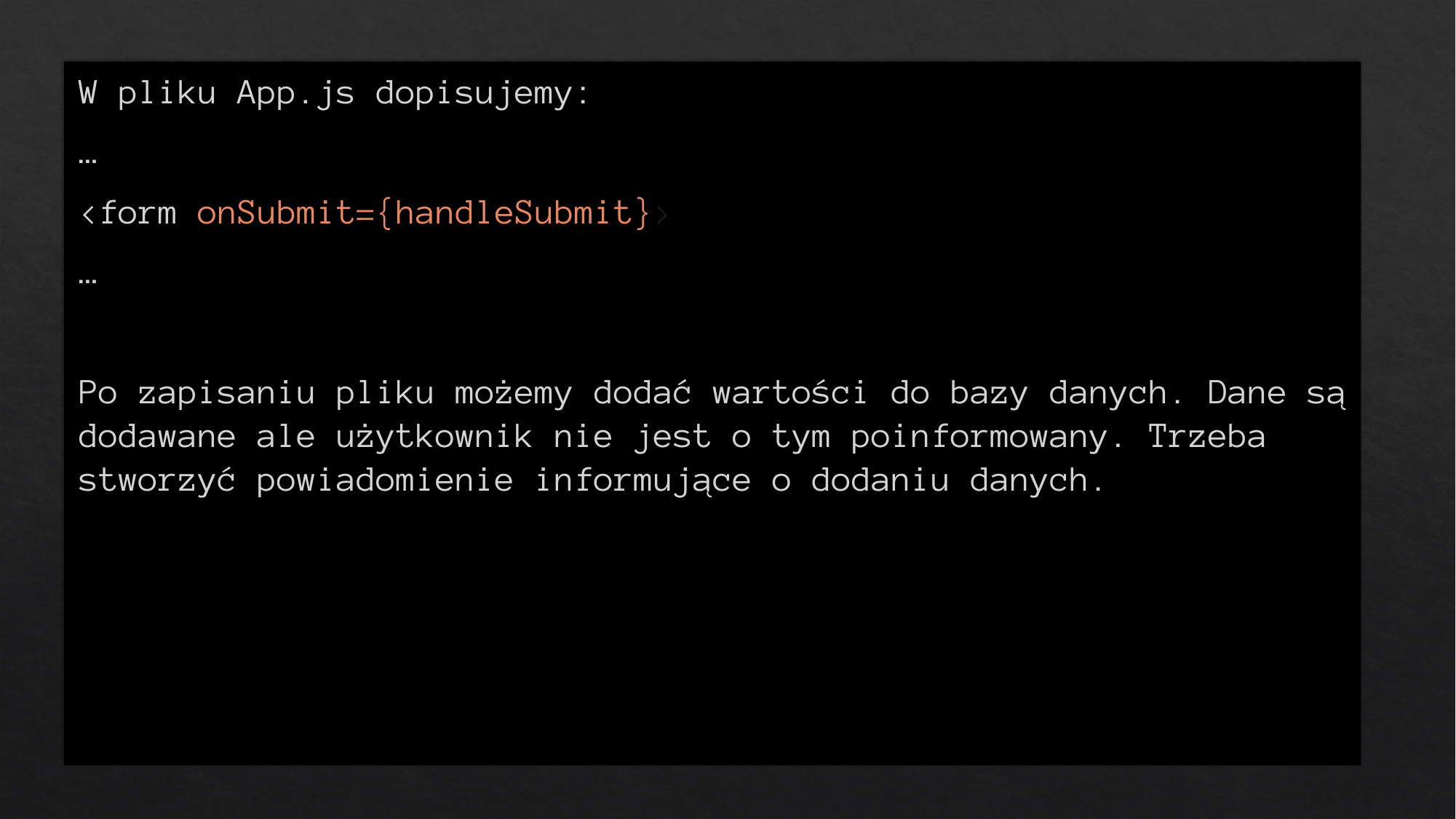

W pliku App.js dopisujemy:
…
<form onSubmit={handleSubmit}>
…

Po zapisaniu pliku możemy dodać wartości do bazy danych. Dane są dodawane ale użytkownik nie jest o tym poinformowany. Trzeba stworzyć powiadomienie informujące o dodaniu danych.